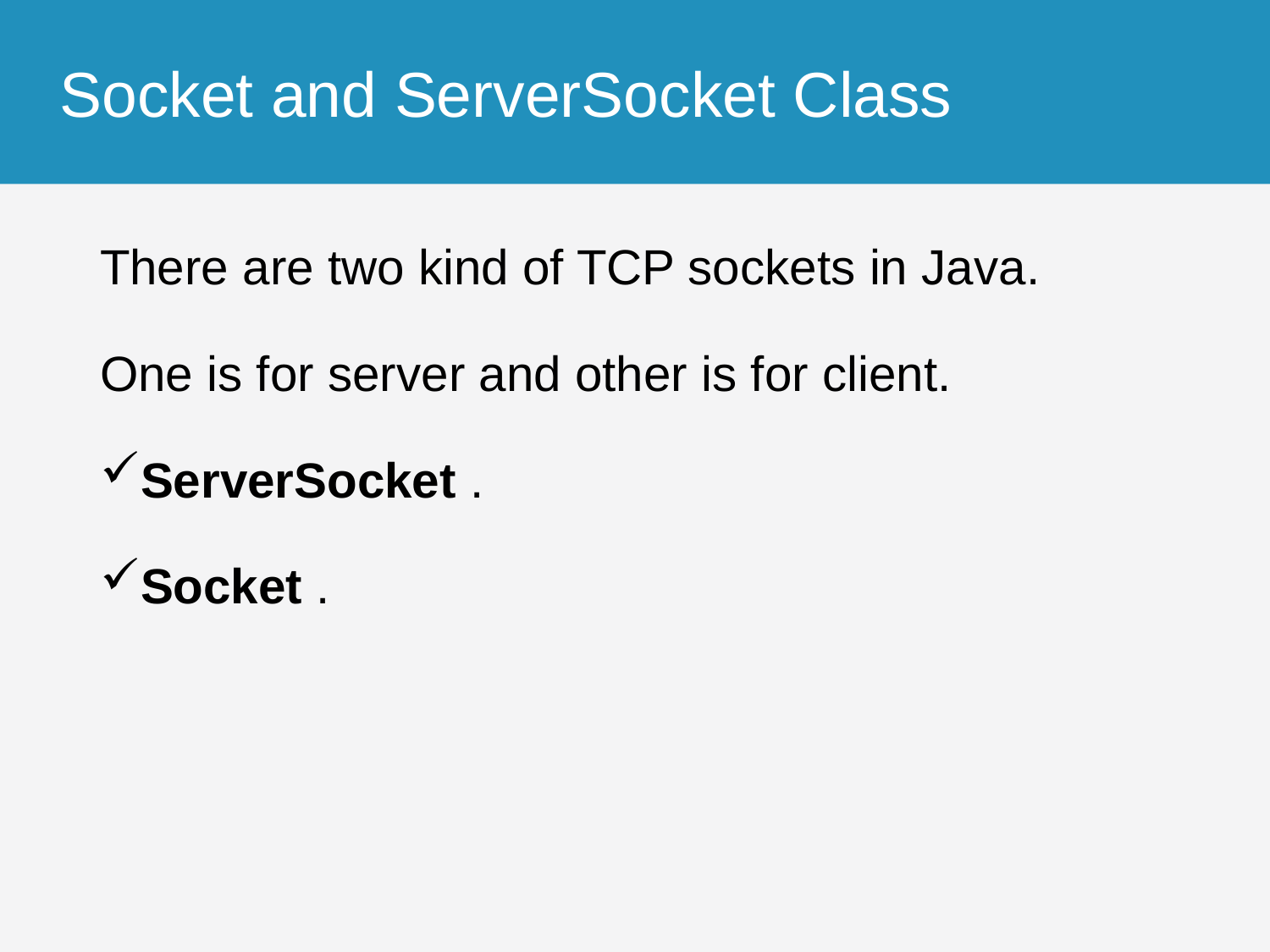

# Socket and ServerSocket Class
There are two kind of TCP sockets in Java.
One is for server and other is for client.
ServerSocket .
Socket .